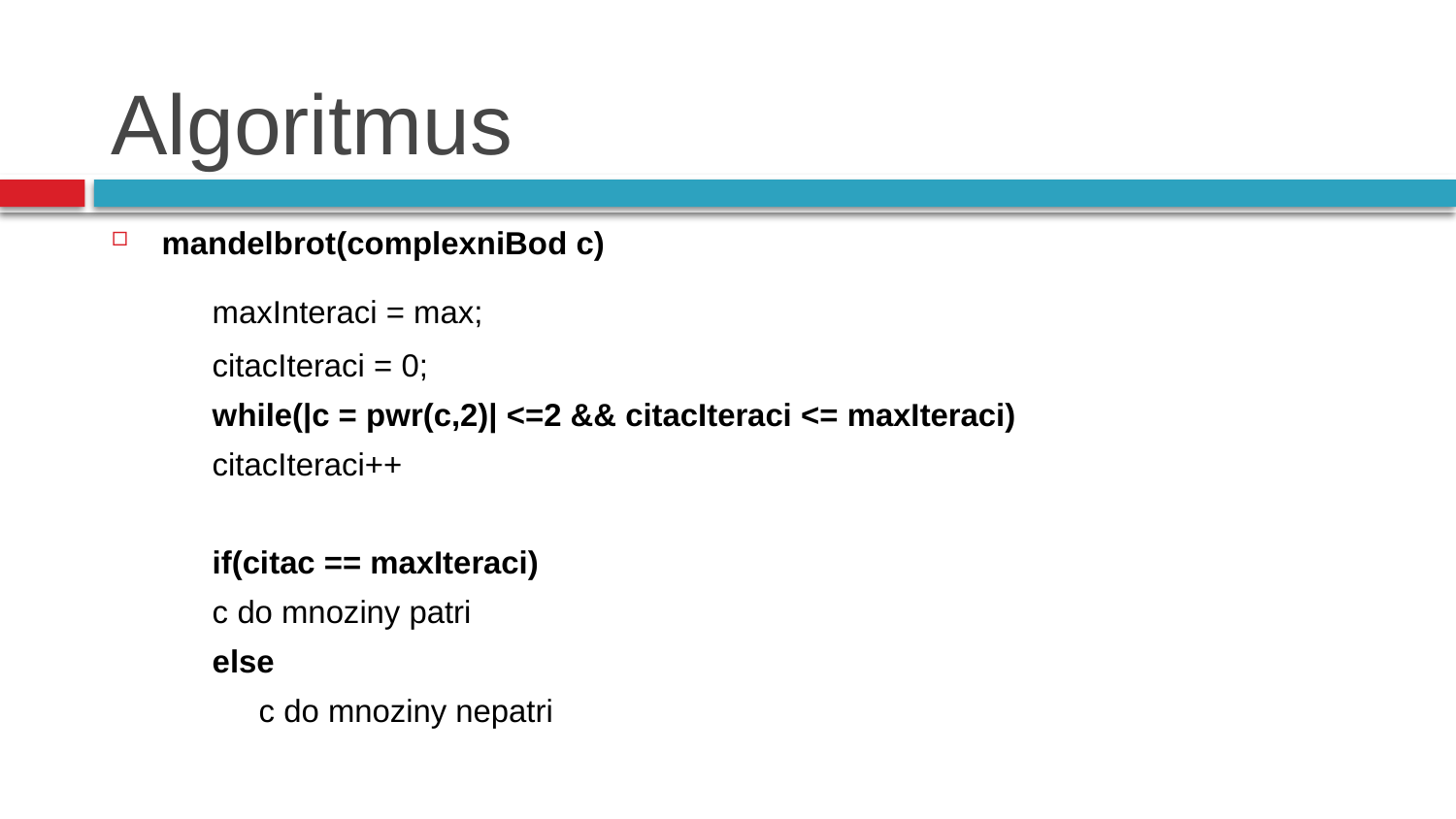

# Algoritmus
mandelbrot(complexniBod c)
	maxInteraci = max;
	citacIteraci = 0;
	while(|c = pwr(c,2)| <=2 && citacIteraci <= maxIteraci)
		citacIteraci++

	if(citac == maxIteraci)
		c do mnoziny patri
	else
          c do mnoziny nepatri